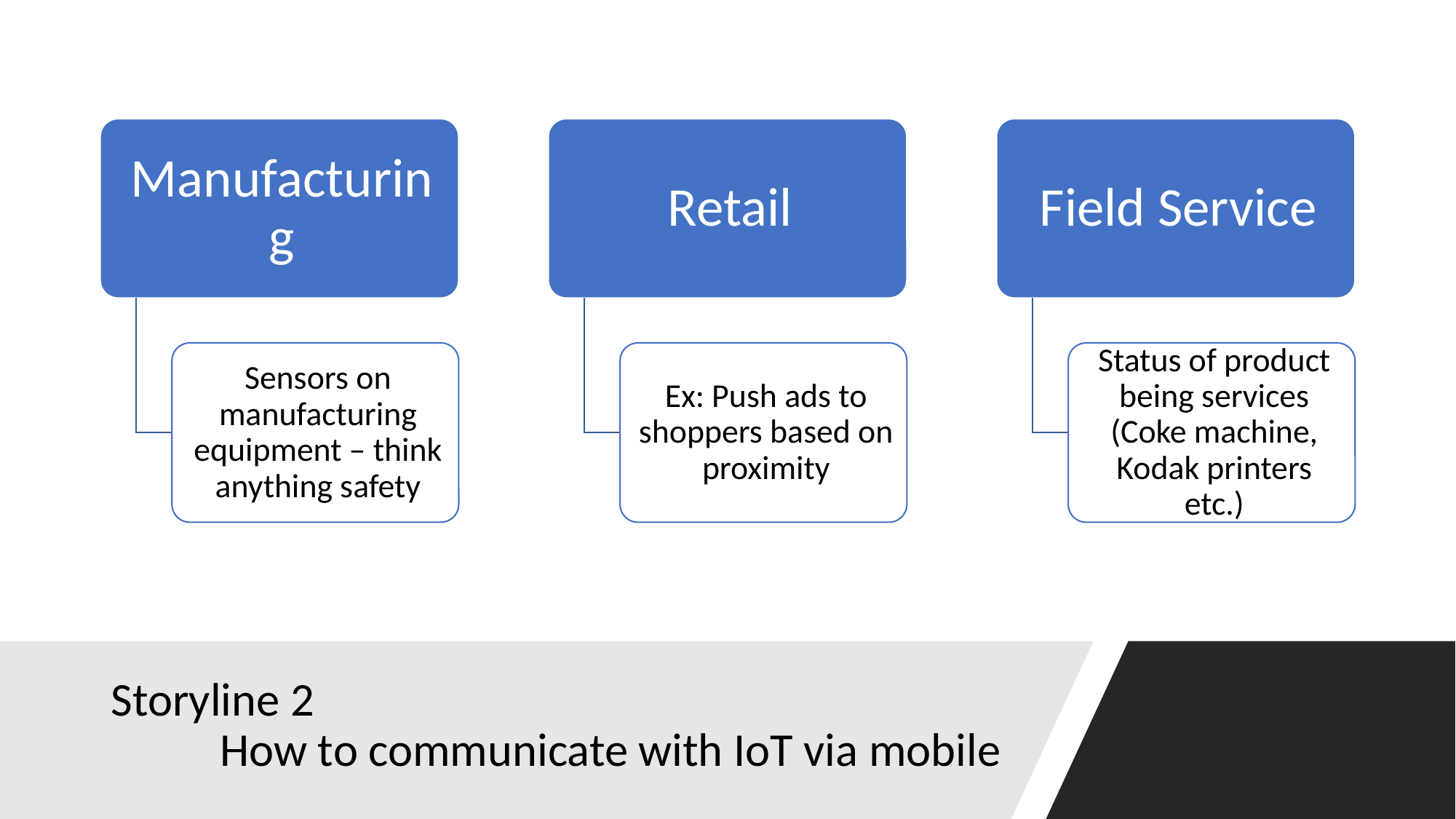

Manufacturing
Sensors on manufacturing equipment – think anything safety
Retail
Ex: Push ads to shoppers based on proximity
Field Service
Status of product being services (Coke machine, Kodak printers etc.)

# Storyline 2 How to communicate with IoT via mobile